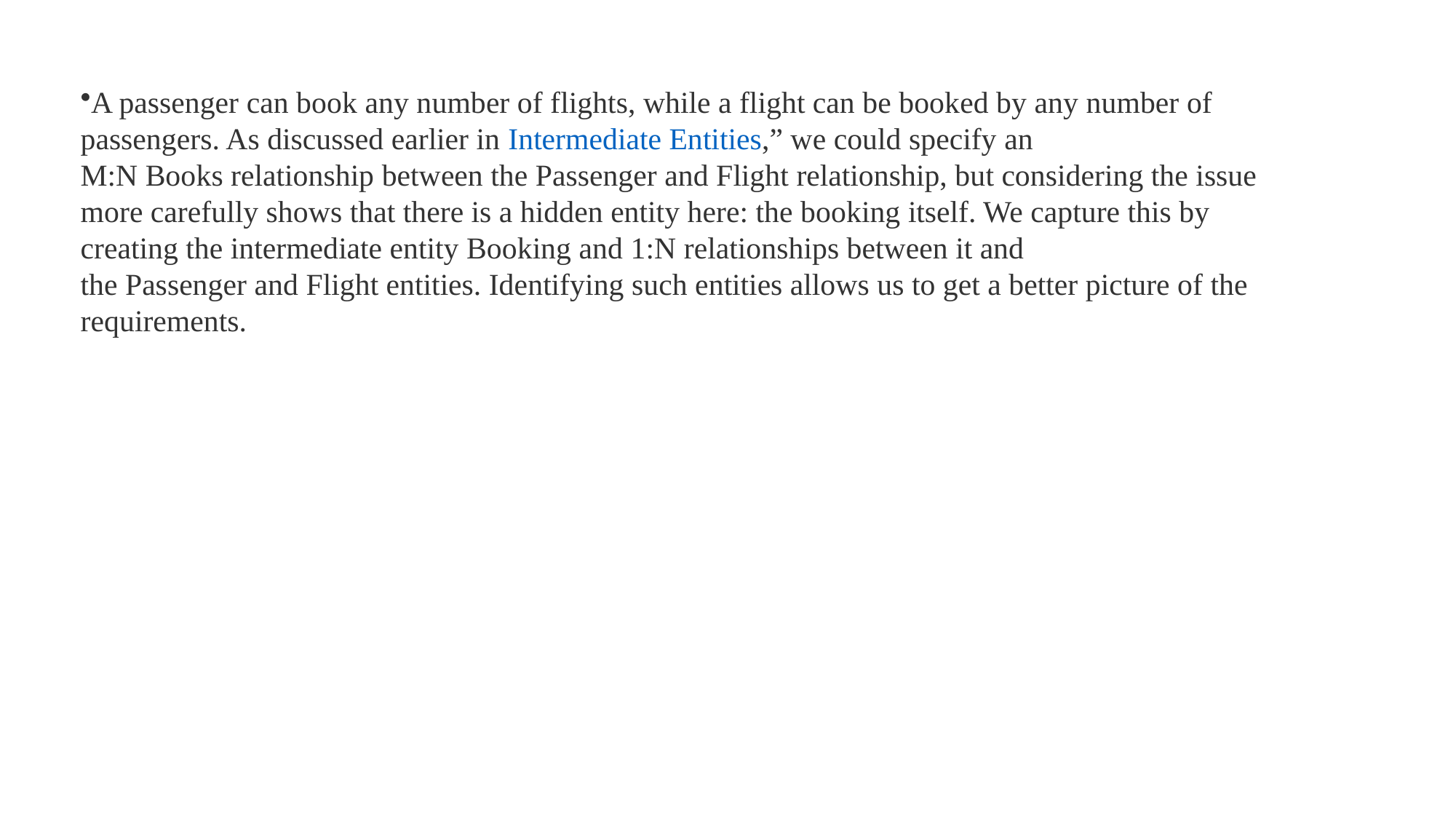

A passenger can book any number of flights, while a flight can be booked by any number of passengers. As discussed earlier in Intermediate Entities,” we could specify an M:N Books relationship between the Passenger and Flight relationship, but considering the issue more carefully shows that there is a hidden entity here: the booking itself. We capture this by creating the intermediate entity Booking and 1:N relationships between it and the Passenger and Flight entities. Identifying such entities allows us to get a better picture of the requirements.